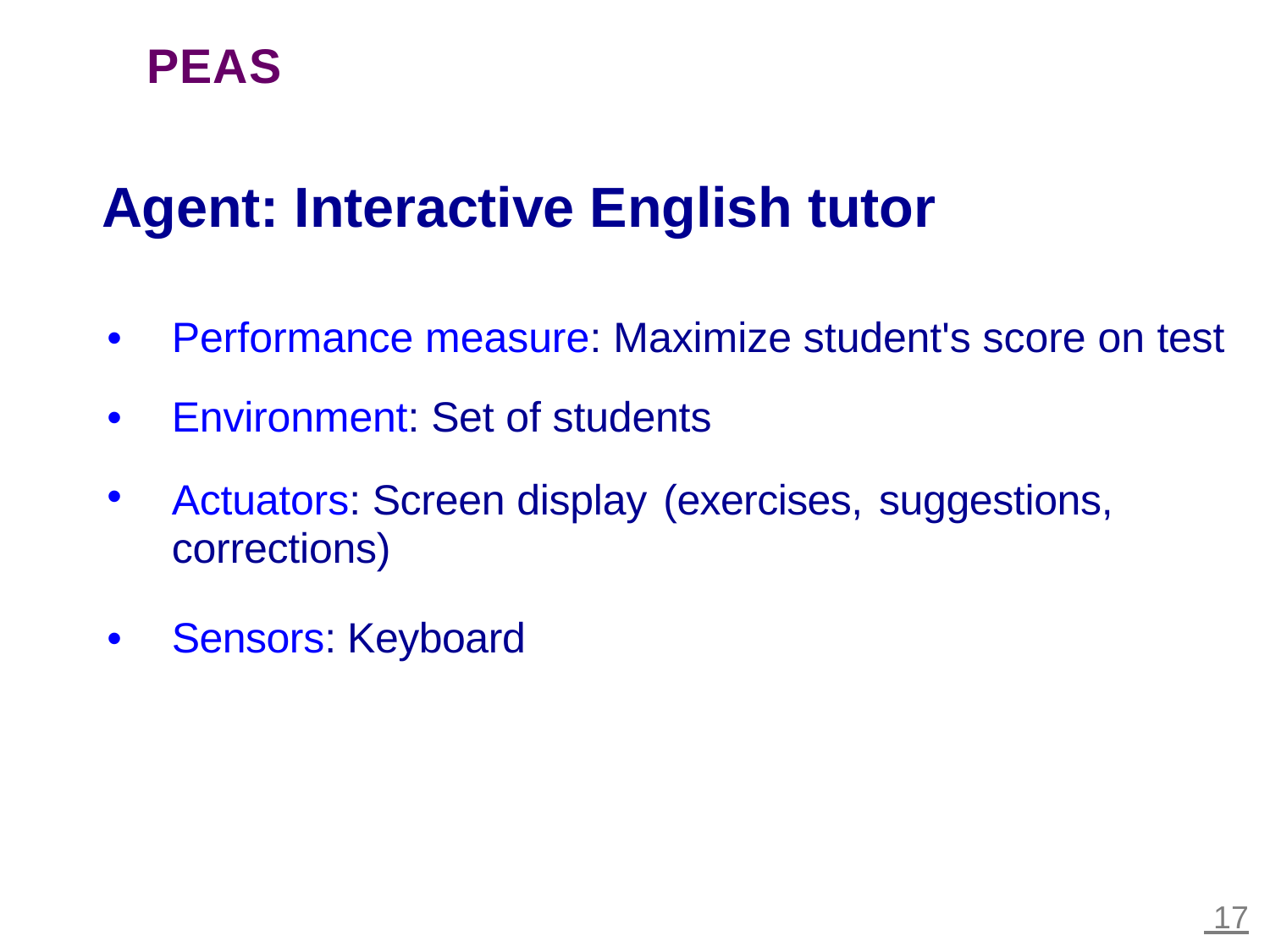

PEAS
Agent: Interactive English tutor
•
•
•
Performance measure: Maximize student's score on
Environment: Set of students
test
Actuators: Screen display
corrections)
(exercises,
suggestions,
•
Sensors: Keyboard
 17